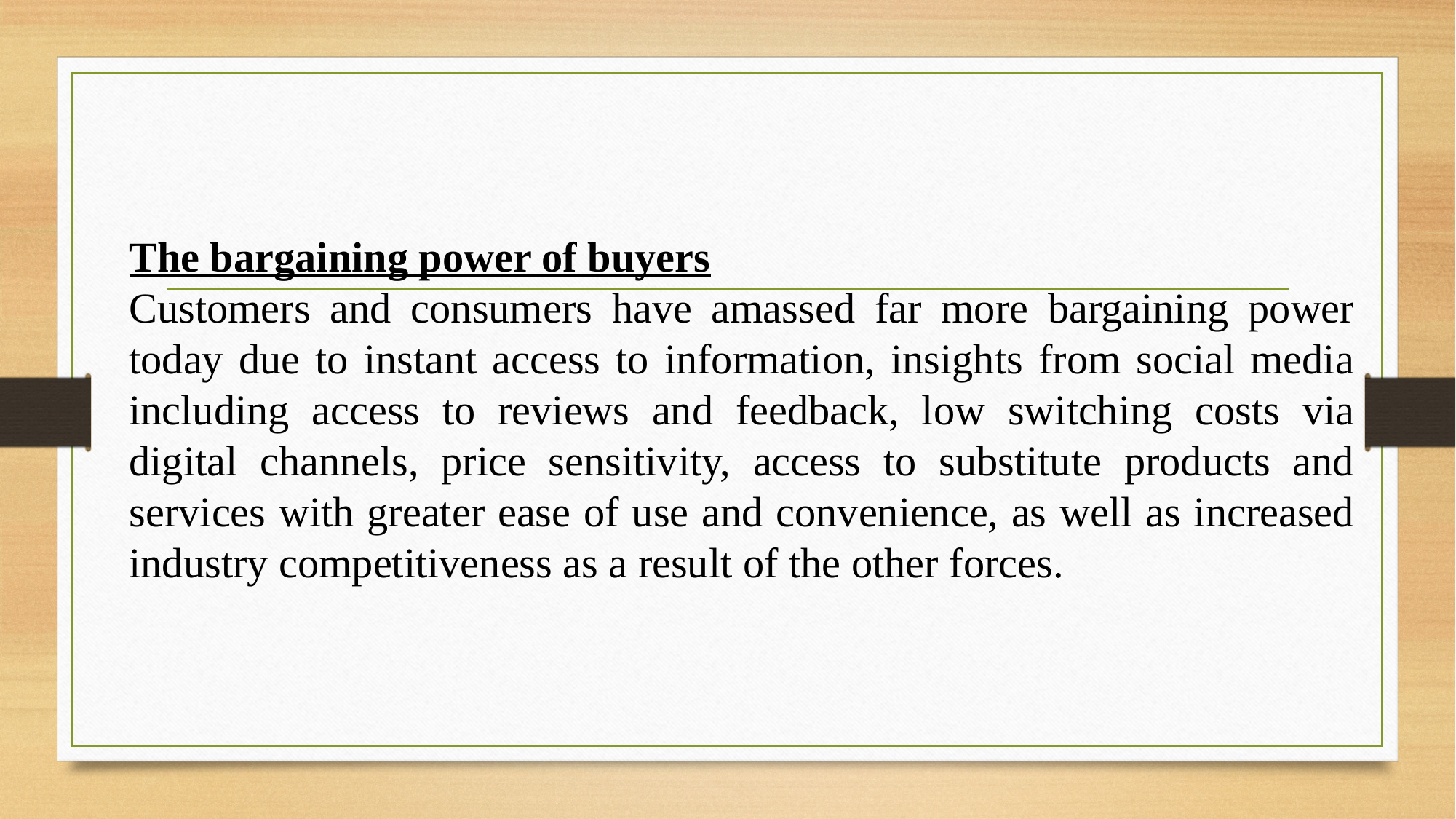

The bargaining power of buyers
Customers and consumers have amassed far more bargaining power today due to instant access to information, insights from social media including access to reviews and feedback, low switching costs via digital channels, price sensitivity, access to substitute products and services with greater ease of use and convenience, as well as increased industry competitiveness as a result of the other forces.